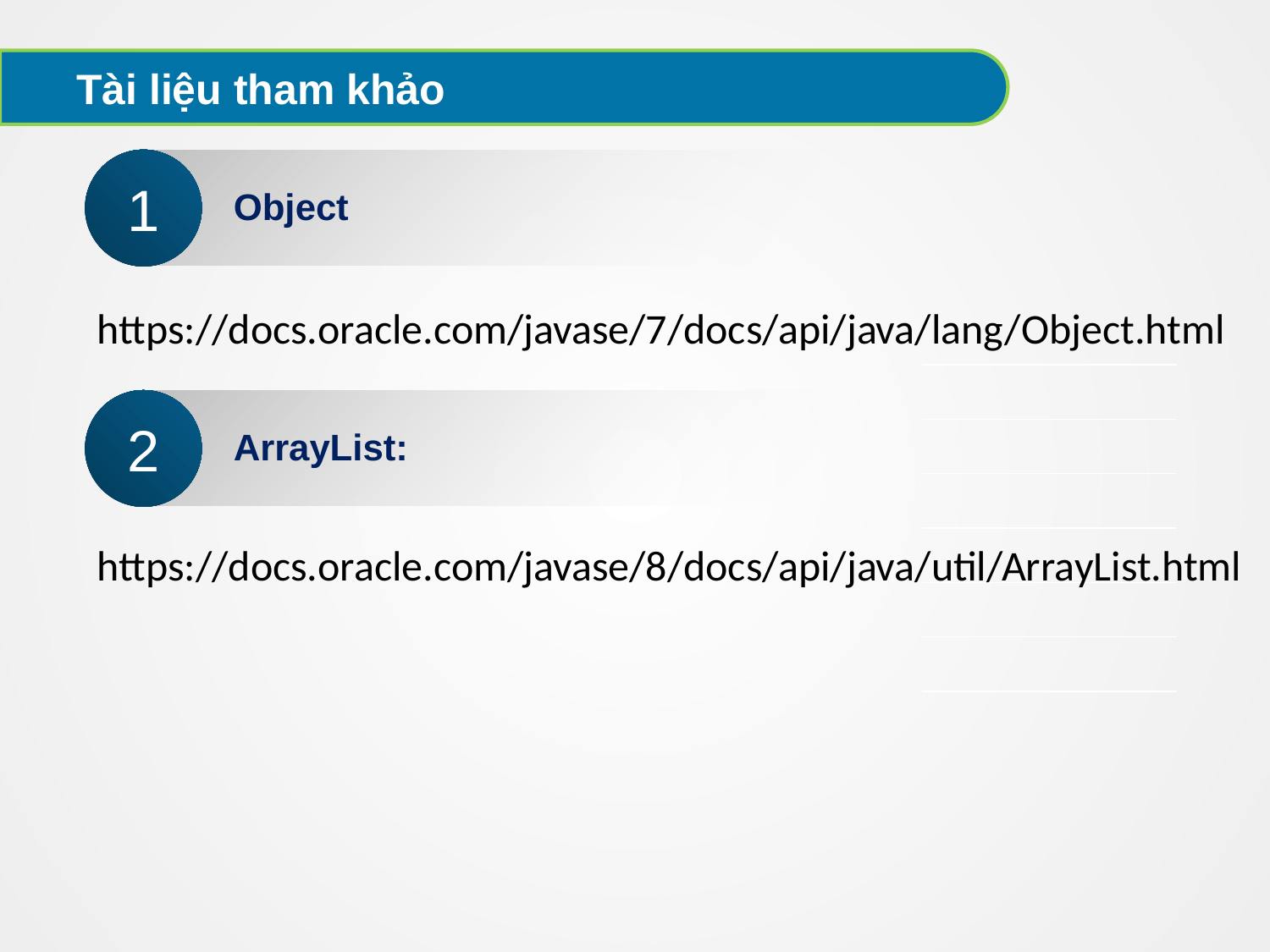

# Tài liệu tham khảo
1

Object
https://docs.oracle.com/javase/7/docs/api/java/lang/Object.html
2

ArrayList:
https://docs.oracle.com/javase/8/docs/api/java/util/ArrayList.html